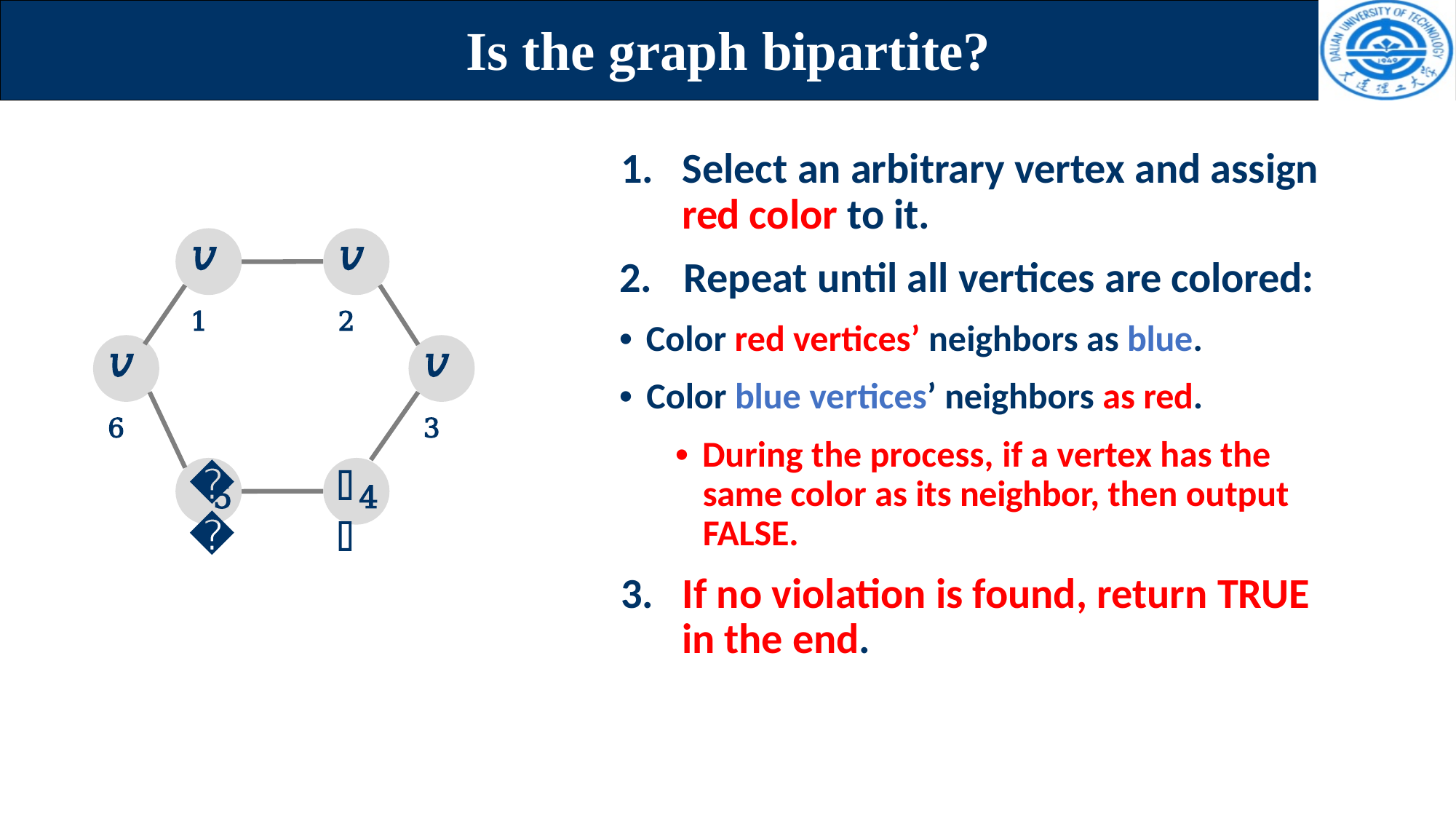

# Is the graph bipartite?
1.	Select an arbitrary vertex and assign red color to it.
2.	Repeat until all vertices are colored:
• Color red vertices’ neighbors as blue.
• Color blue vertices’ neighbors as red.
• During the process, if a vertex has the same color as its neighbor, then output FALSE.
3.	If no violation is found, return TRUE in the end.
𝑣1
𝑣2

𝑣6
𝑣3

𝑣
𝑣

5
4